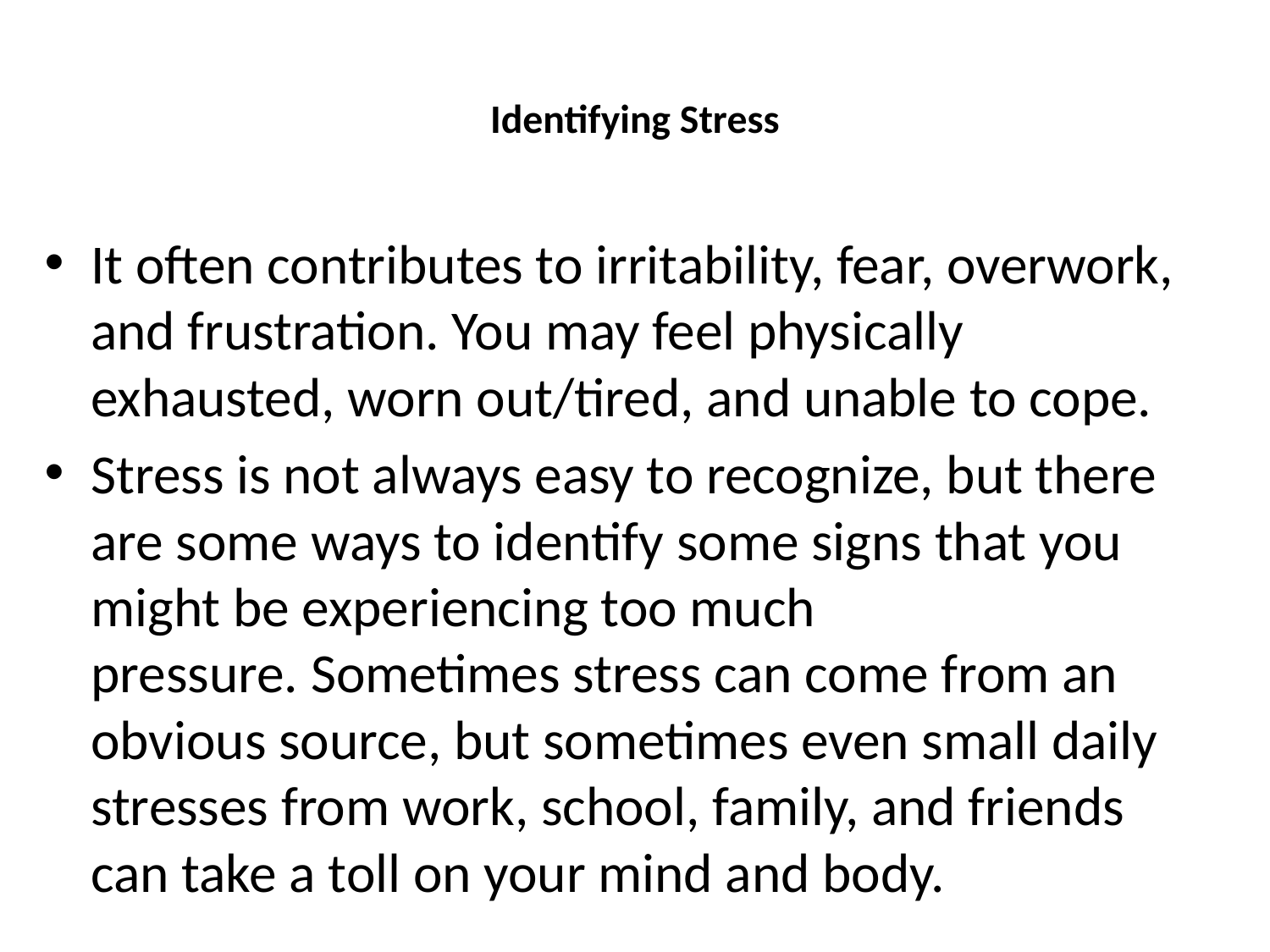

# Identifying Stress
It often contributes to irritability, fear, overwork, and frustration. You may feel physically exhausted, worn out/tired, and unable to cope.
Stress is not always easy to recognize, but there are some ways to identify some signs that you might be experiencing too much pressure. Sometimes stress can come from an obvious source, but sometimes even small daily stresses from work, school, family, and friends can take a toll on your mind and body.